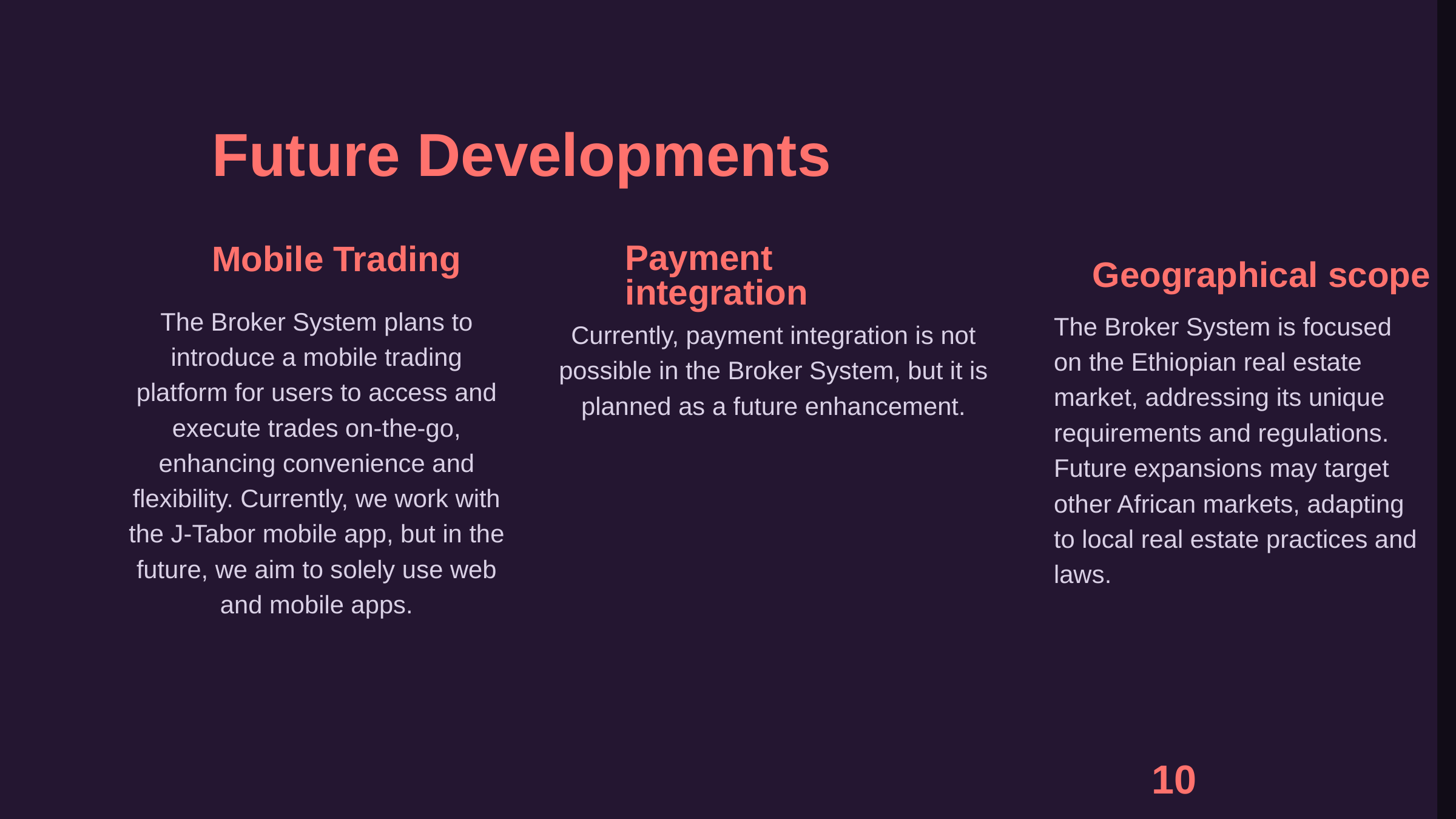

Future Developments
Payment integration
Mobile Trading
Geographical scope
The Broker System plans to introduce a mobile trading platform for users to access and execute trades on-the-go, enhancing convenience and flexibility. Currently, we work with the J-Tabor mobile app, but in the future, we aim to solely use web and mobile apps.
The Broker System is focused on the Ethiopian real estate market, addressing its unique requirements and regulations. Future expansions may target other African markets, adapting to local real estate practices and laws.
Currently, payment integration is not possible in the Broker System, but it is planned as a future enhancement.
10